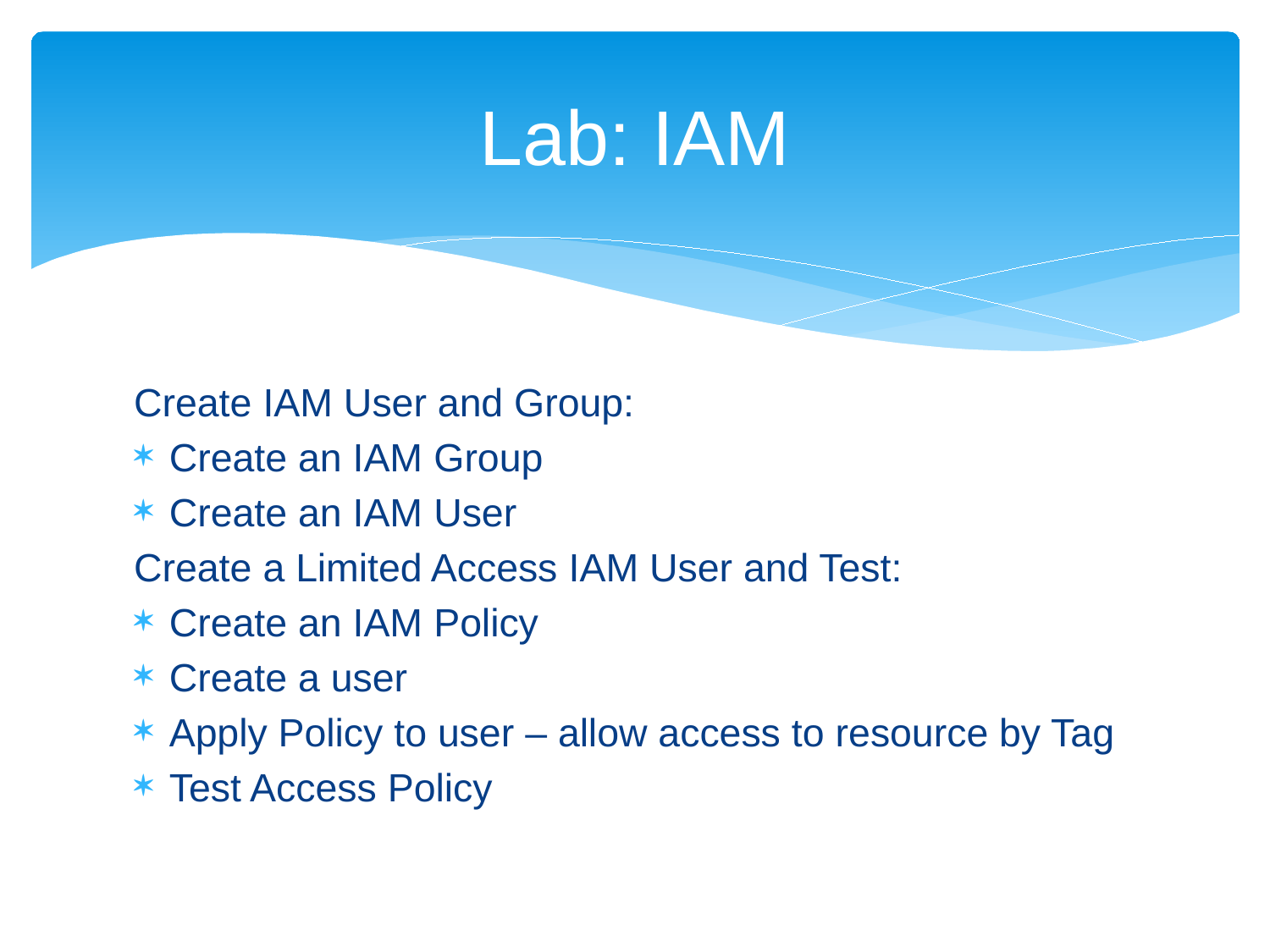

# Lab: IAM
Create IAM User and Group:
Create an IAM Group
Create an IAM User
Create a Limited Access IAM User and Test:
Create an IAM Policy
Create a user
Apply Policy to user – allow access to resource by Tag
Test Access Policy